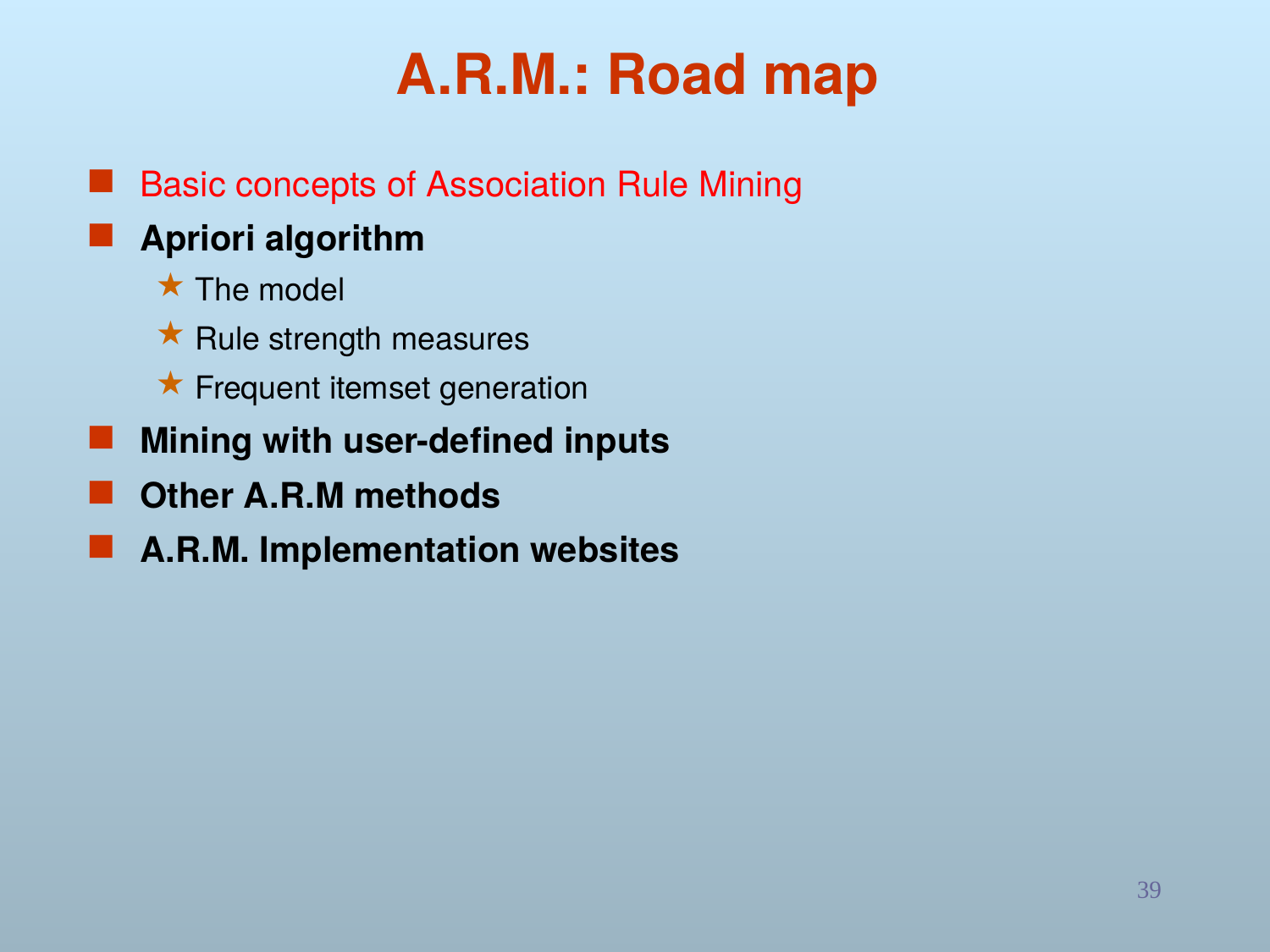

# A.R.M.: Road map
Basic concepts of Association Rule Mining
Apriori algorithm
The model
Rule strength measures
Frequent itemset generation
Mining with user-defined inputs
Other A.R.M methods
A.R.M. Implementation websites

39